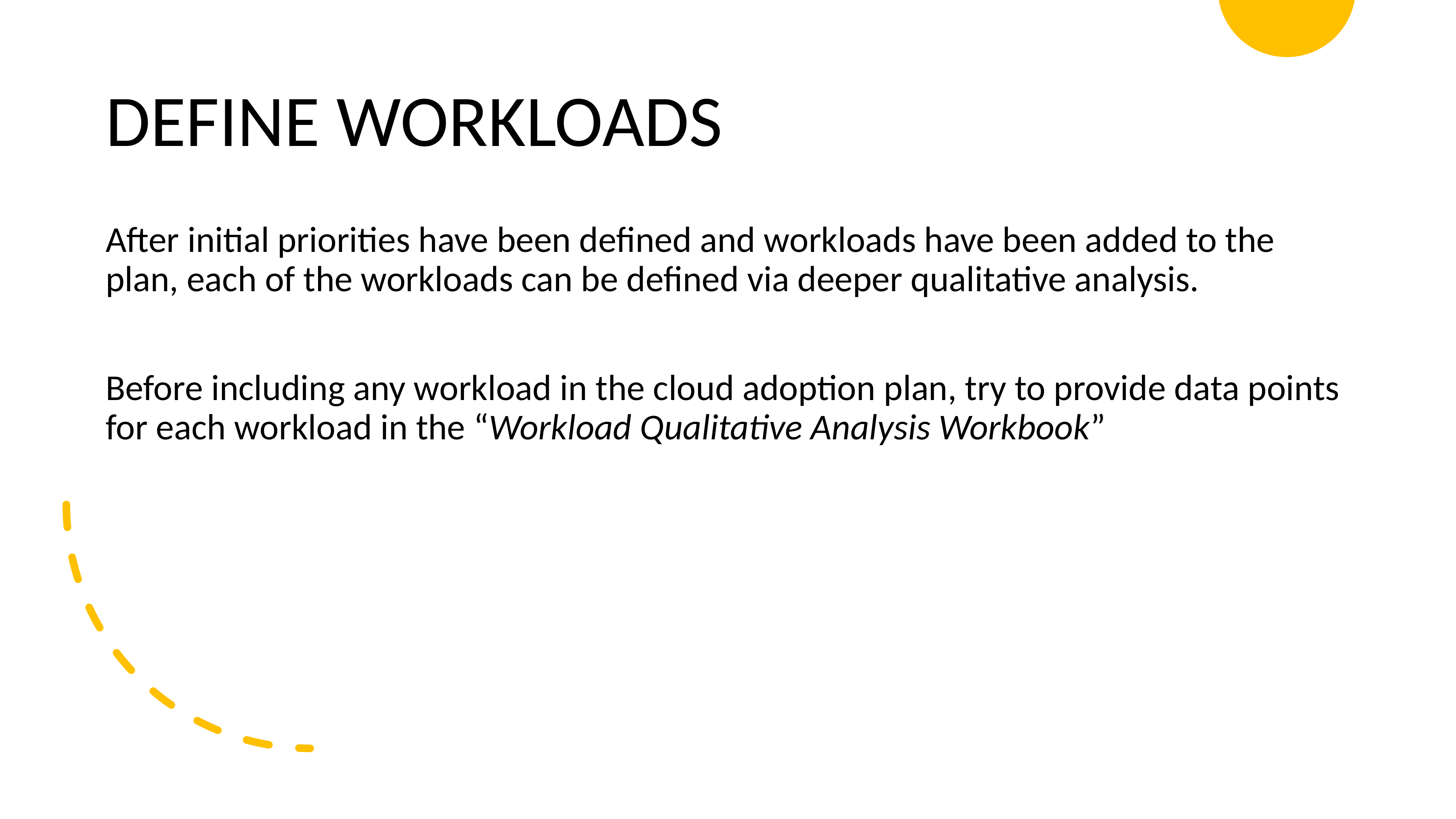

# Define Workloads
After initial priorities have been defined and workloads have been added to the plan, each of the workloads can be defined via deeper qualitative analysis.

Before including any workload in the cloud adoption plan, try to provide data points for each workload in the “Workload Qualitative Analysis Workbook”